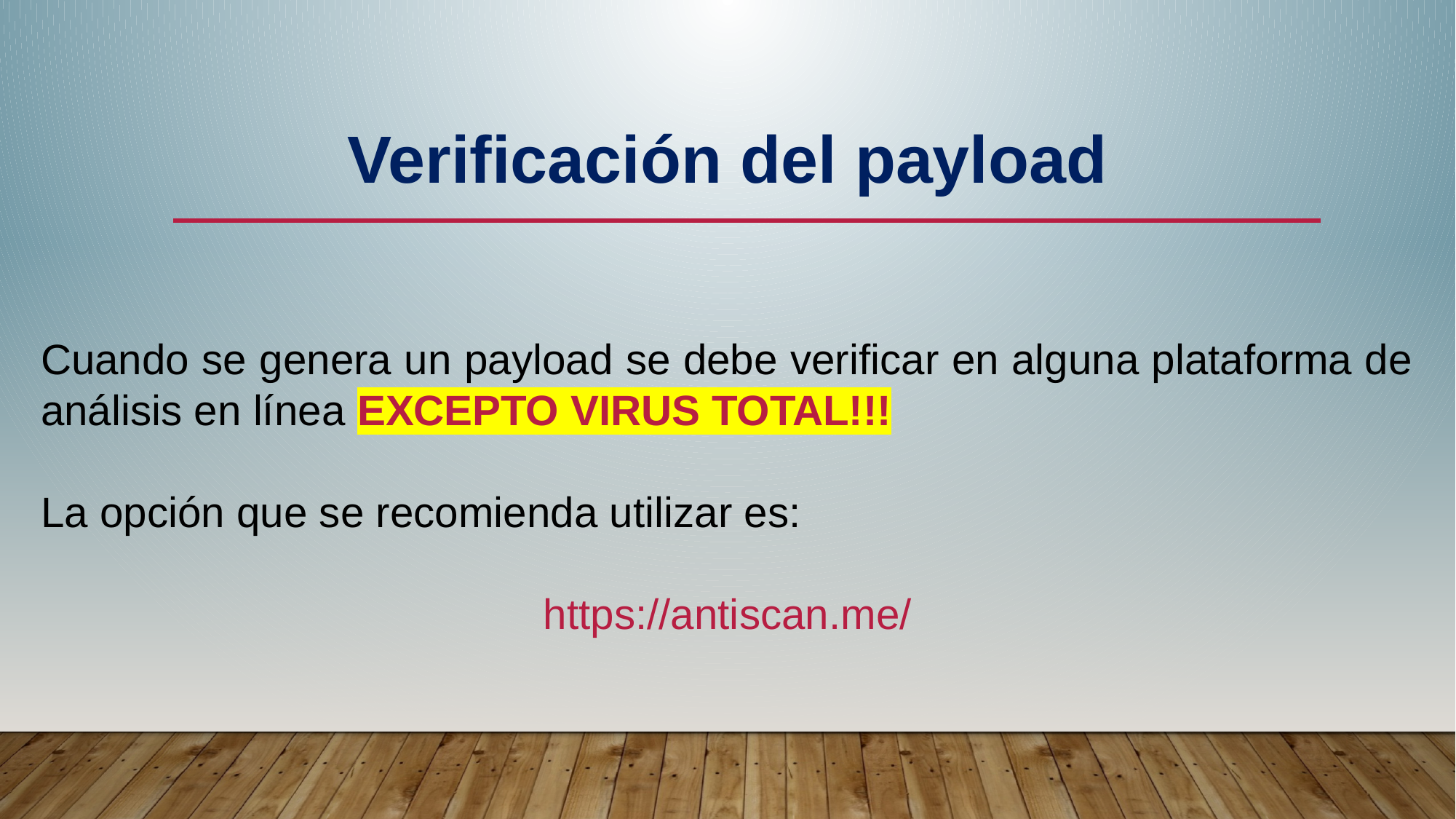

Verificación del payload
Cuando se genera un payload se debe verificar en alguna plataforma de análisis en línea EXCEPTO VIRUS TOTAL!!!

La opción que se recomienda utilizar es:

https://antiscan.me/